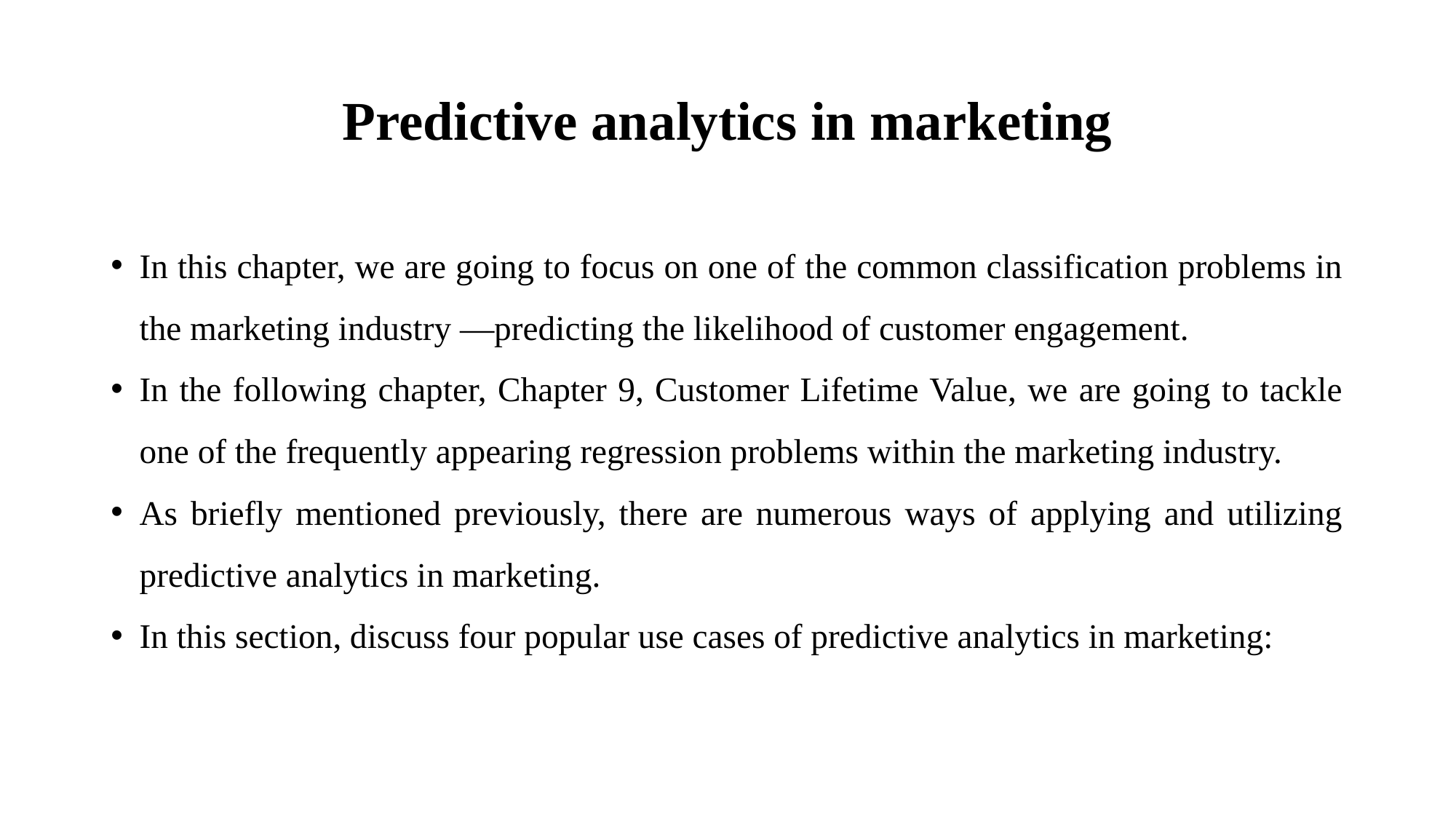

# Predictive analytics in marketing
In this chapter, we are going to focus on one of the common classification problems in the marketing industry —predicting the likelihood of customer engagement.
In the following chapter, Chapter 9, Customer Lifetime Value, we are going to tackle one of the frequently appearing regression problems within the marketing industry.
As briefly mentioned previously, there are numerous ways of applying and utilizing predictive analytics in marketing.
In this section, discuss four popular use cases of predictive analytics in marketing: